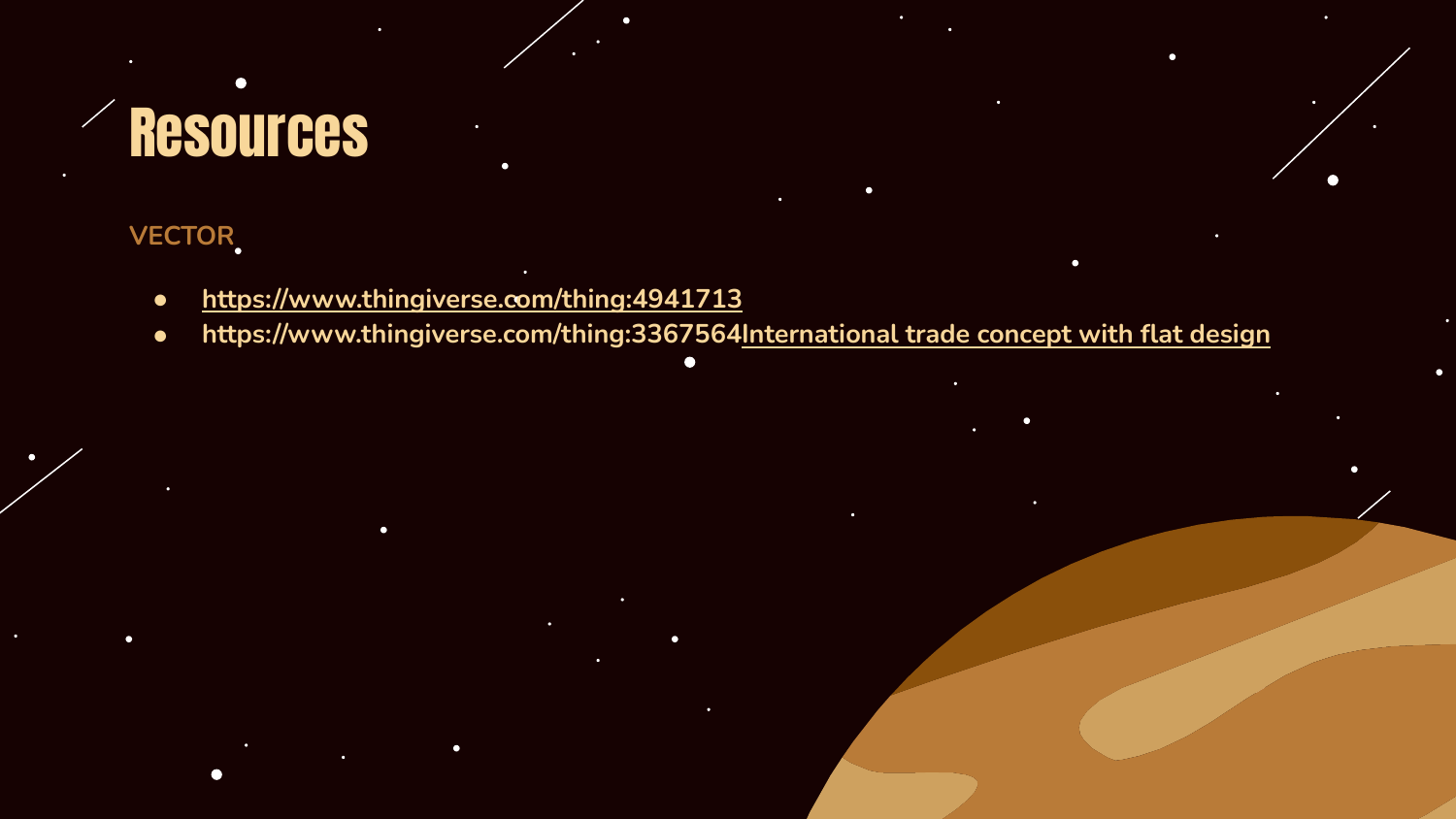

# Resources
VECTOR

https://www.thingiverse.com/thing:4941713
https://www.thingiverse.com/thing:3367564International trade concept with flat design